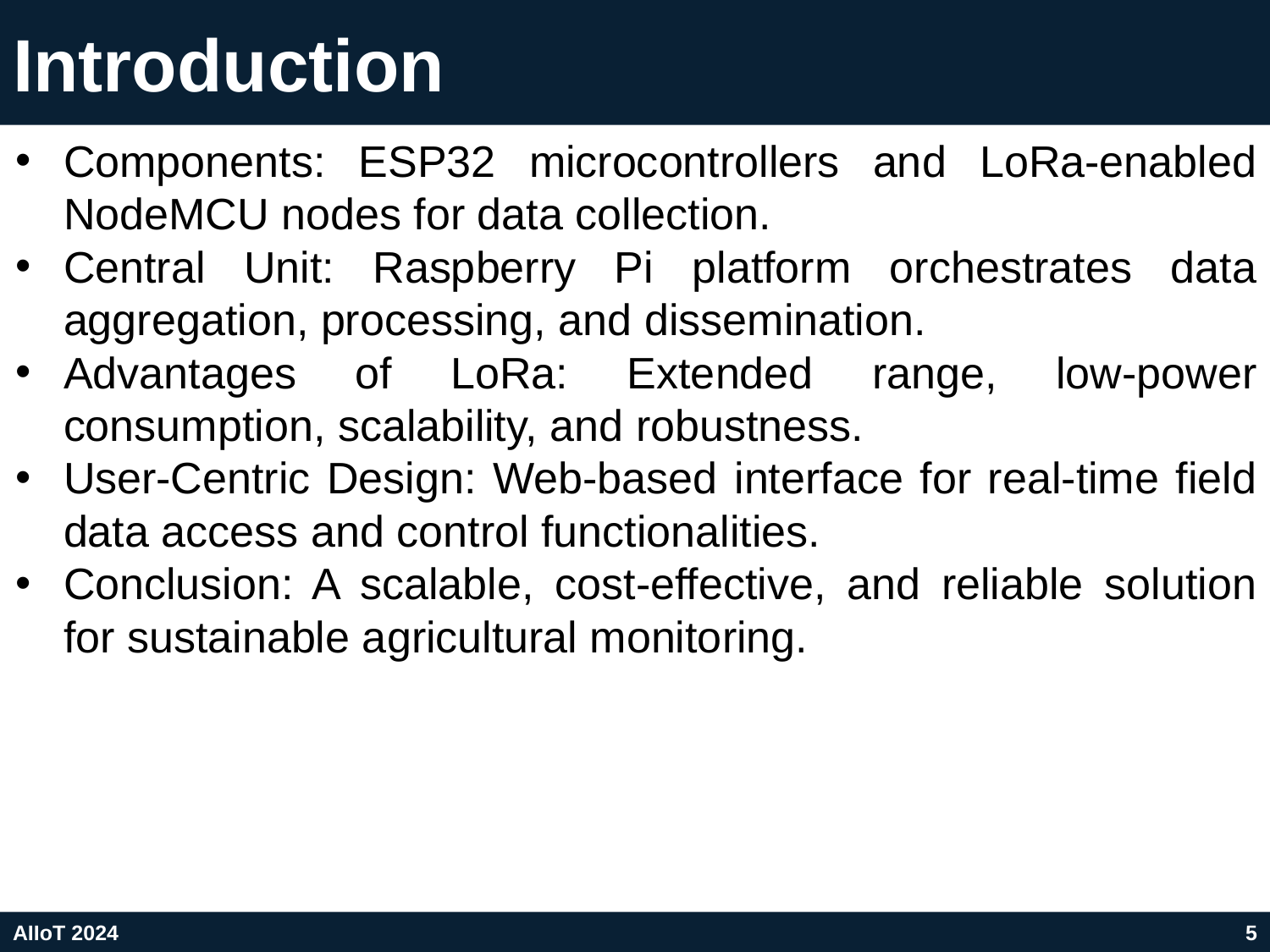

# Introduction
Components: ESP32 microcontrollers and LoRa-enabled NodeMCU nodes for data collection.
Central Unit: Raspberry Pi platform orchestrates data aggregation, processing, and dissemination.
Advantages of LoRa: Extended range, low-power consumption, scalability, and robustness.
User-Centric Design: Web-based interface for real-time field data access and control functionalities.
Conclusion: A scalable, cost-effective, and reliable solution for sustainable agricultural monitoring.

AIIoT 2024
5